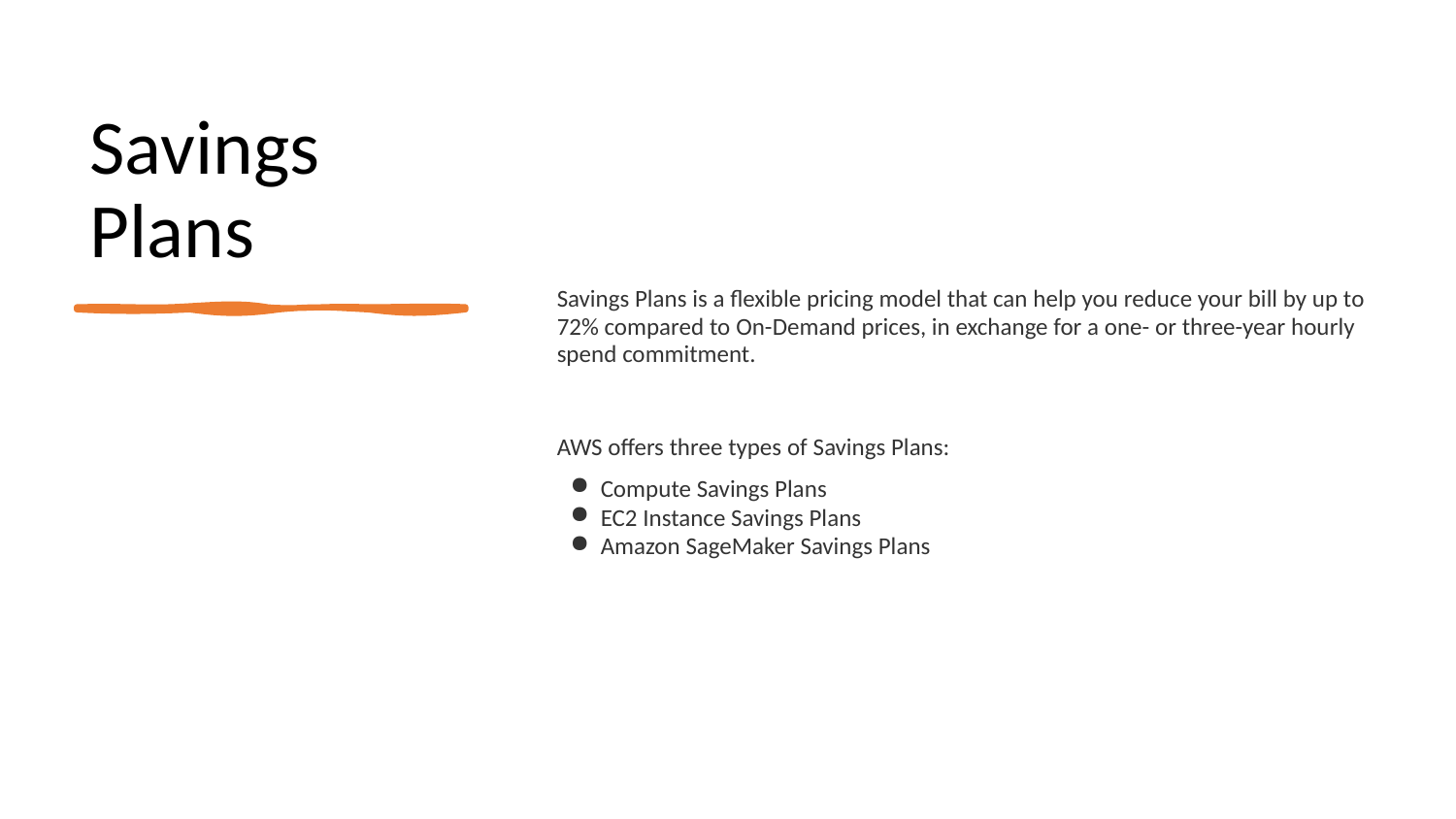

# Savings Plans
Savings Plans is a flexible pricing model that can help you reduce your bill by up to 72% compared to On-Demand prices, in exchange for a one- or three-year hourly spend commitment.

AWS offers three types of Savings Plans:
Compute Savings Plans
EC2 Instance Savings Plans
Amazon SageMaker Savings Plans